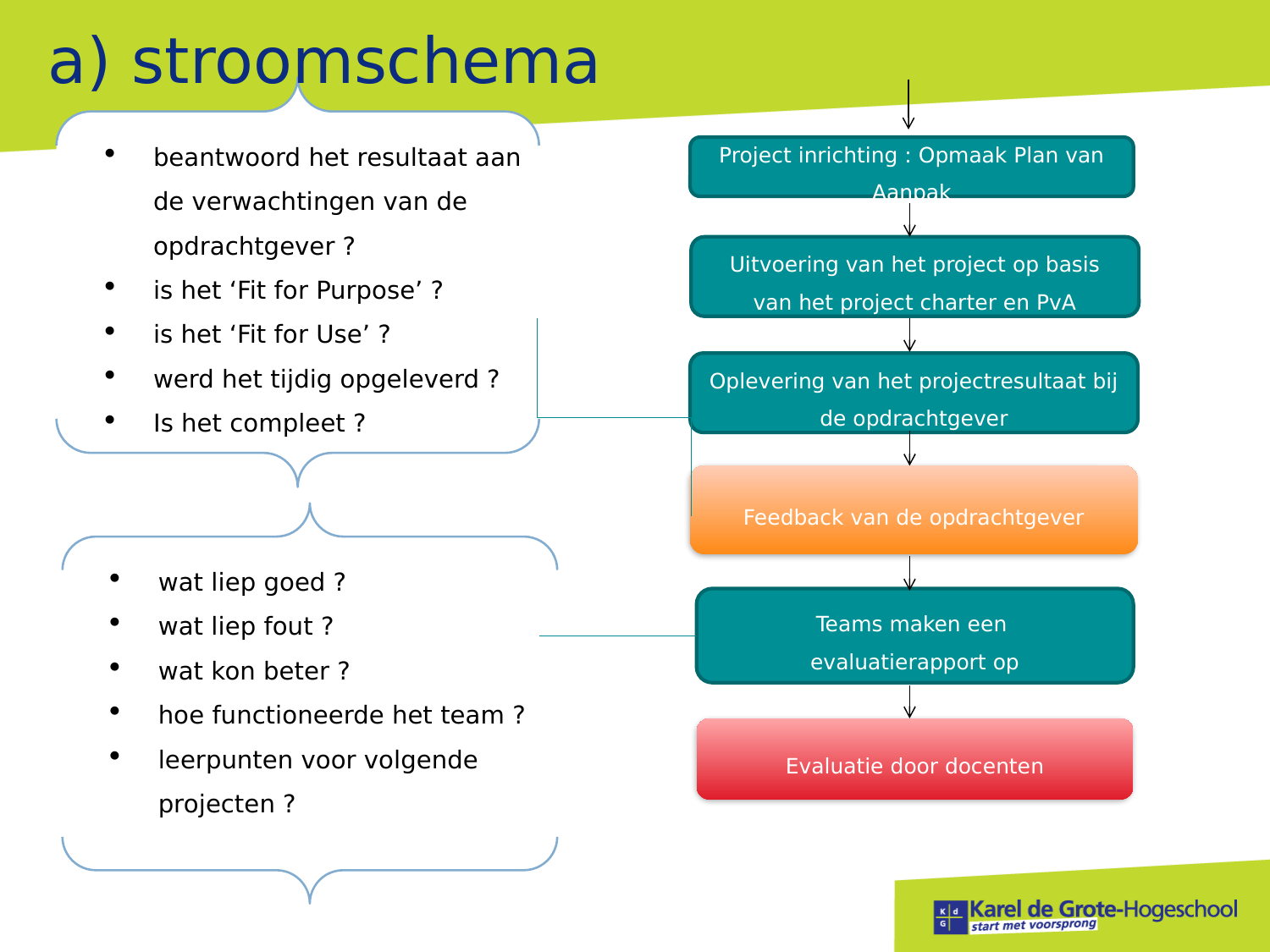

# a) stroomschema
beantwoord het resultaat aan de verwachtingen van de opdrachtgever ?
is het ‘Fit for Purpose’ ?
is het ‘Fit for Use’ ?
werd het tijdig opgeleverd ?
Is het compleet ?
Uitvoering van het project op basis van het project charter en PvA
Oplevering van het projectresultaat bij de opdrachtgever
wat liep goed ?
wat liep fout ?
wat kon beter ?
hoe functioneerde het team ?
leerpunten voor volgende projecten ?
Feedback van de opdrachtgever
Teams maken een
evaluatierapport op
Evaluatie door docenten
Project inrichting : Opmaak Plan van Aanpak